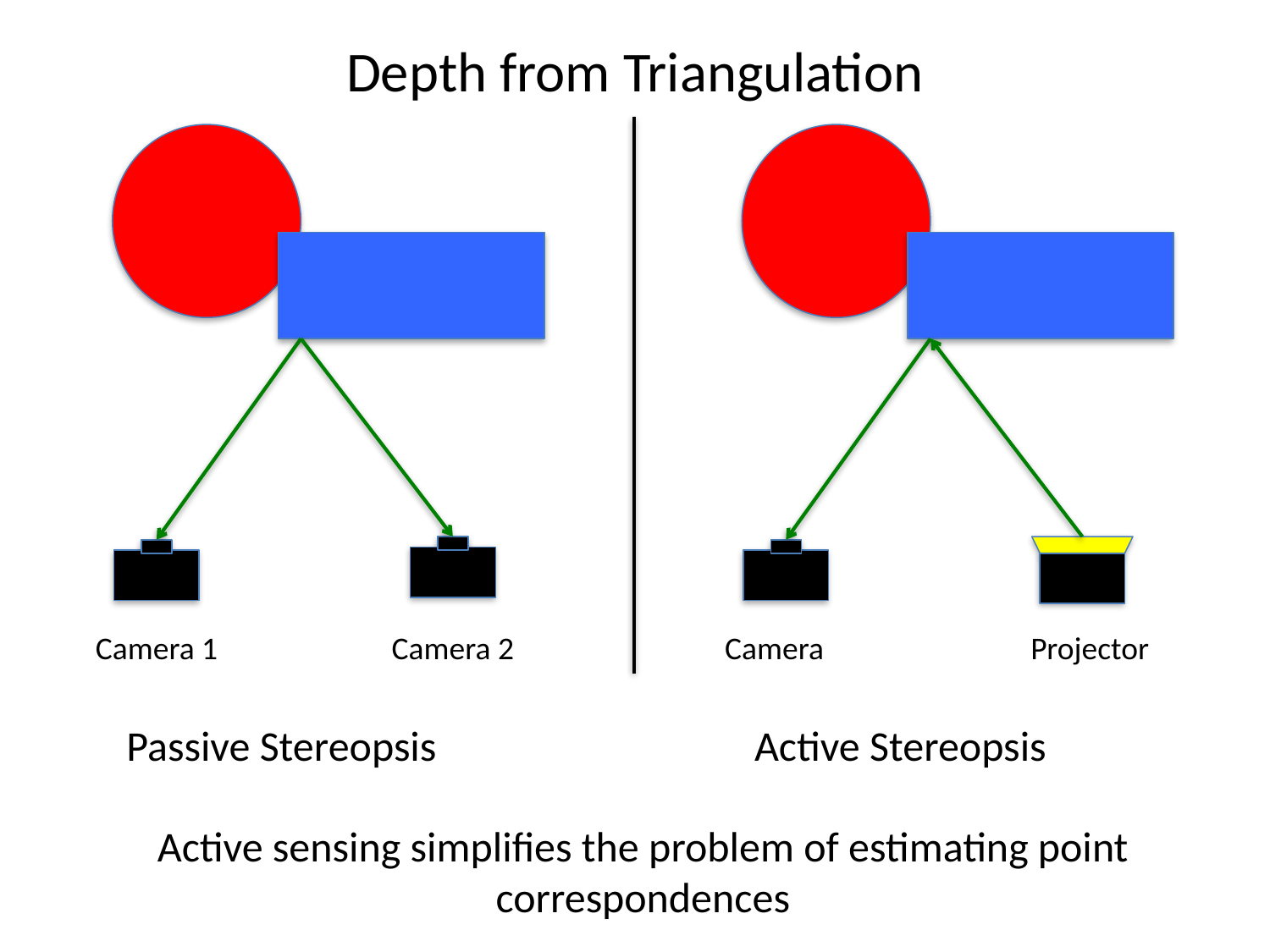

# Depth from Triangulation

Camera 1
Camera 2
Camera
Projector
Passive Stereopsis
Active Stereopsis
Active sensing simplifies the problem of estimating point correspondences